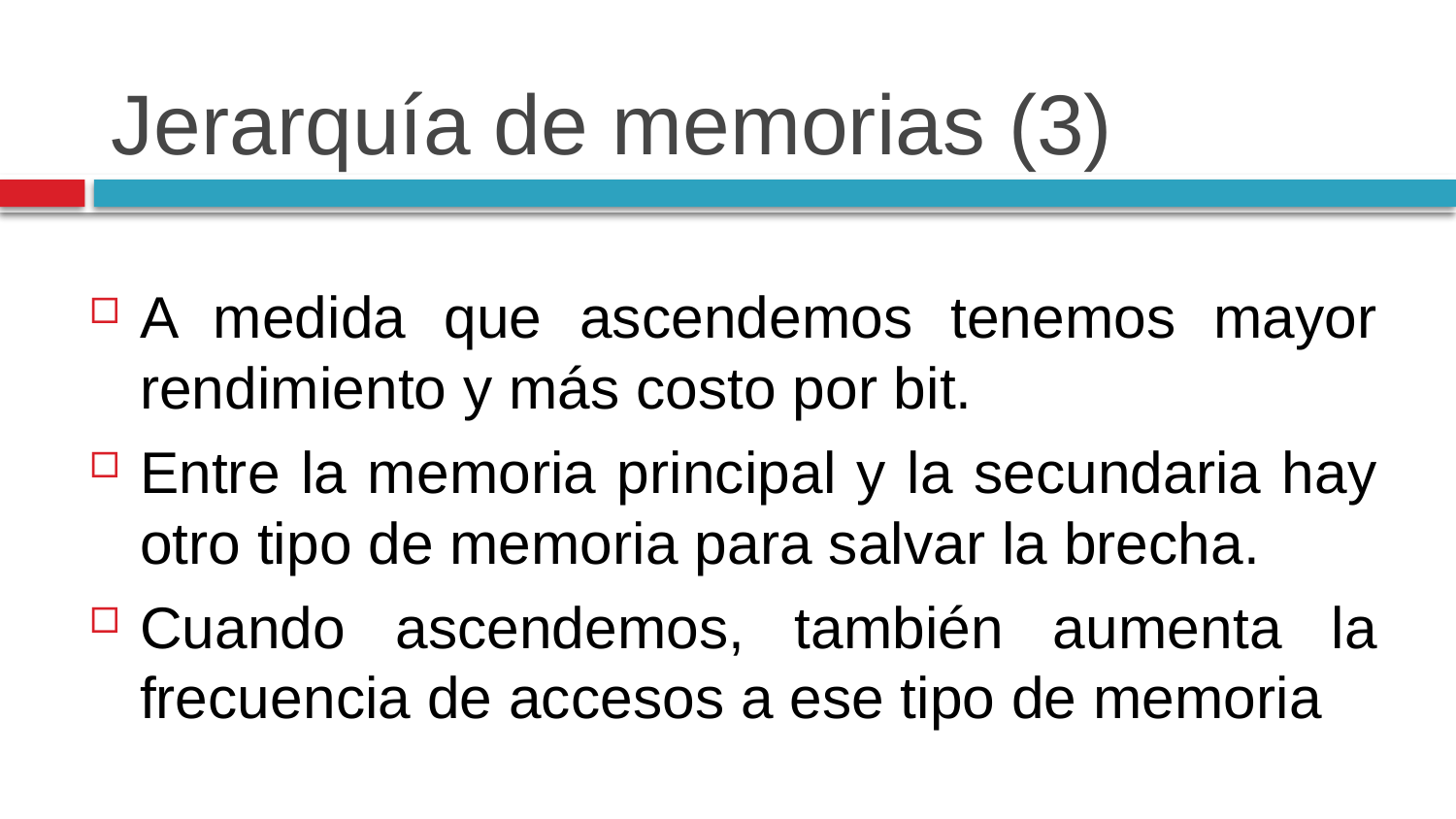

# Jerarquía de memorias (3)
A medida que ascendemos tenemos mayor rendimiento y más costo por bit.
Entre la memoria principal y la secundaria hay otro tipo de memoria para salvar la brecha.
Cuando ascendemos, también aumenta la frecuencia de accesos a ese tipo de memoria